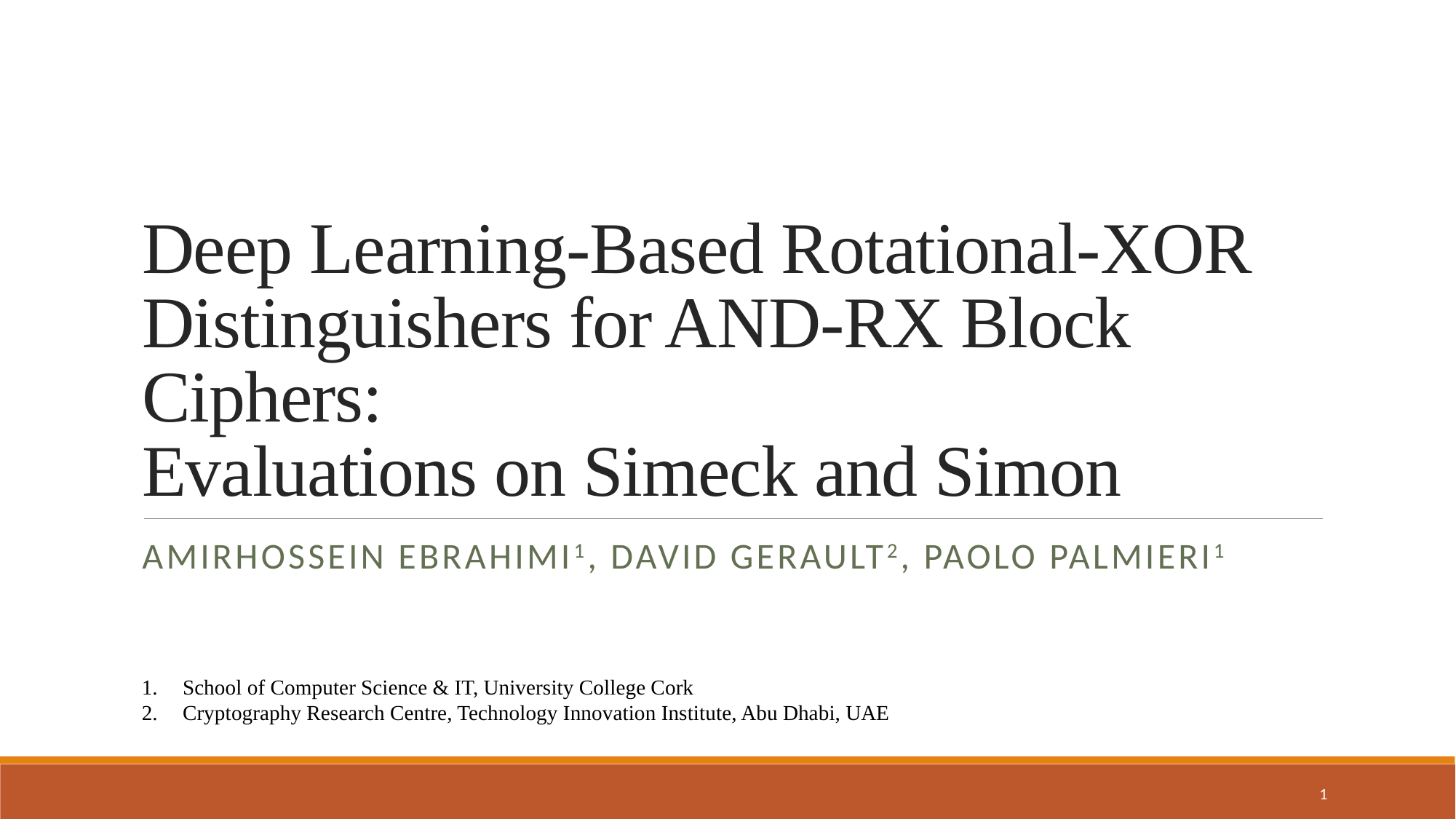

# Deep Learning-Based Rotational-XOR Distinguishers for AND-RX Block Ciphers: Evaluations on Simeck and Simon
Amirhossein Ebrahimi1, David Gerault2, Paolo Palmieri1
School of Computer Science & IT, University College Cork
Cryptography Research Centre, Technology Innovation Institute, Abu Dhabi, UAE
1